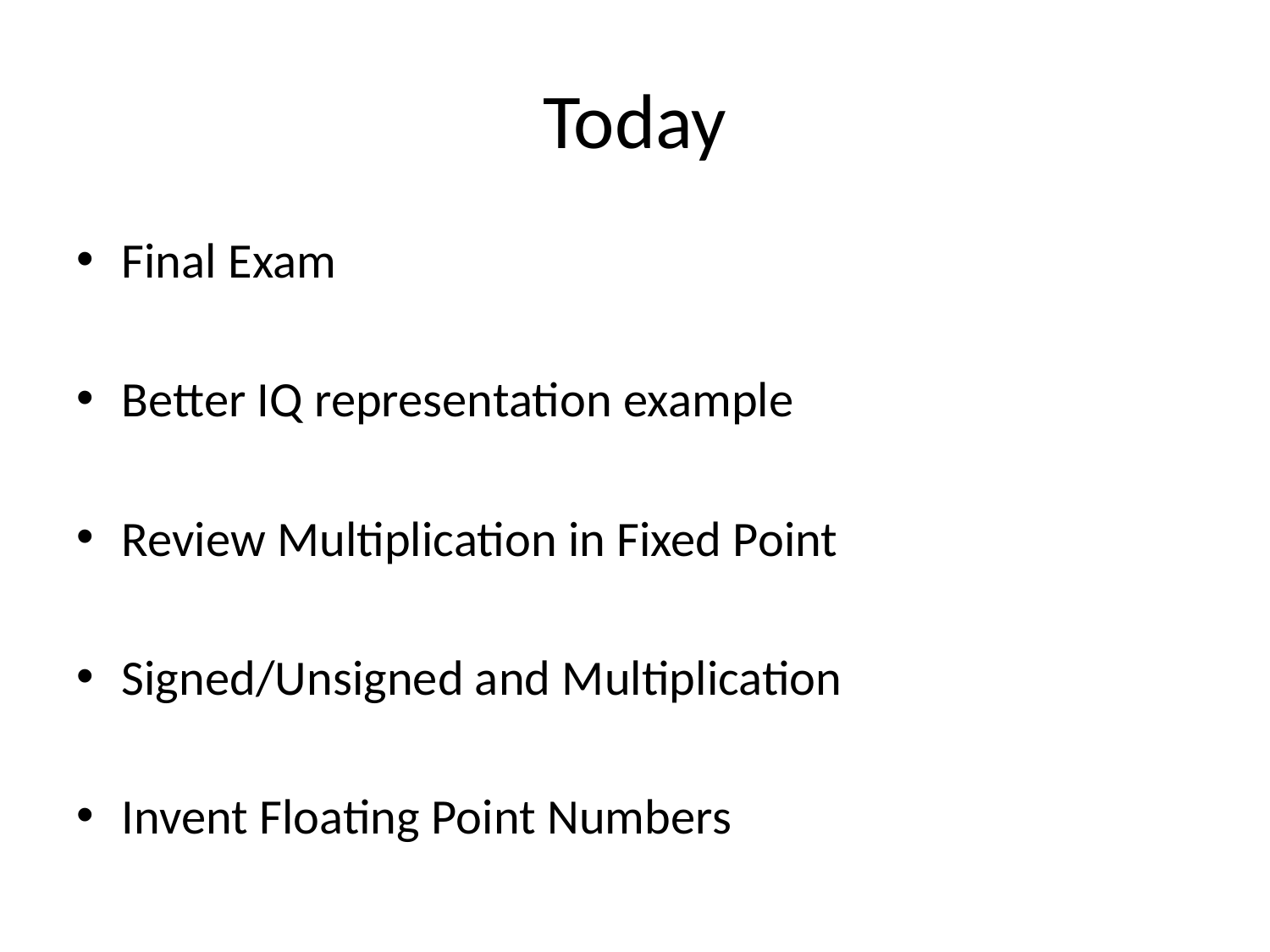

# Today
Final Exam

Better IQ representation example

Review Multiplication in Fixed Point

Signed/Unsigned and Multiplication

Invent Floating Point Numbers